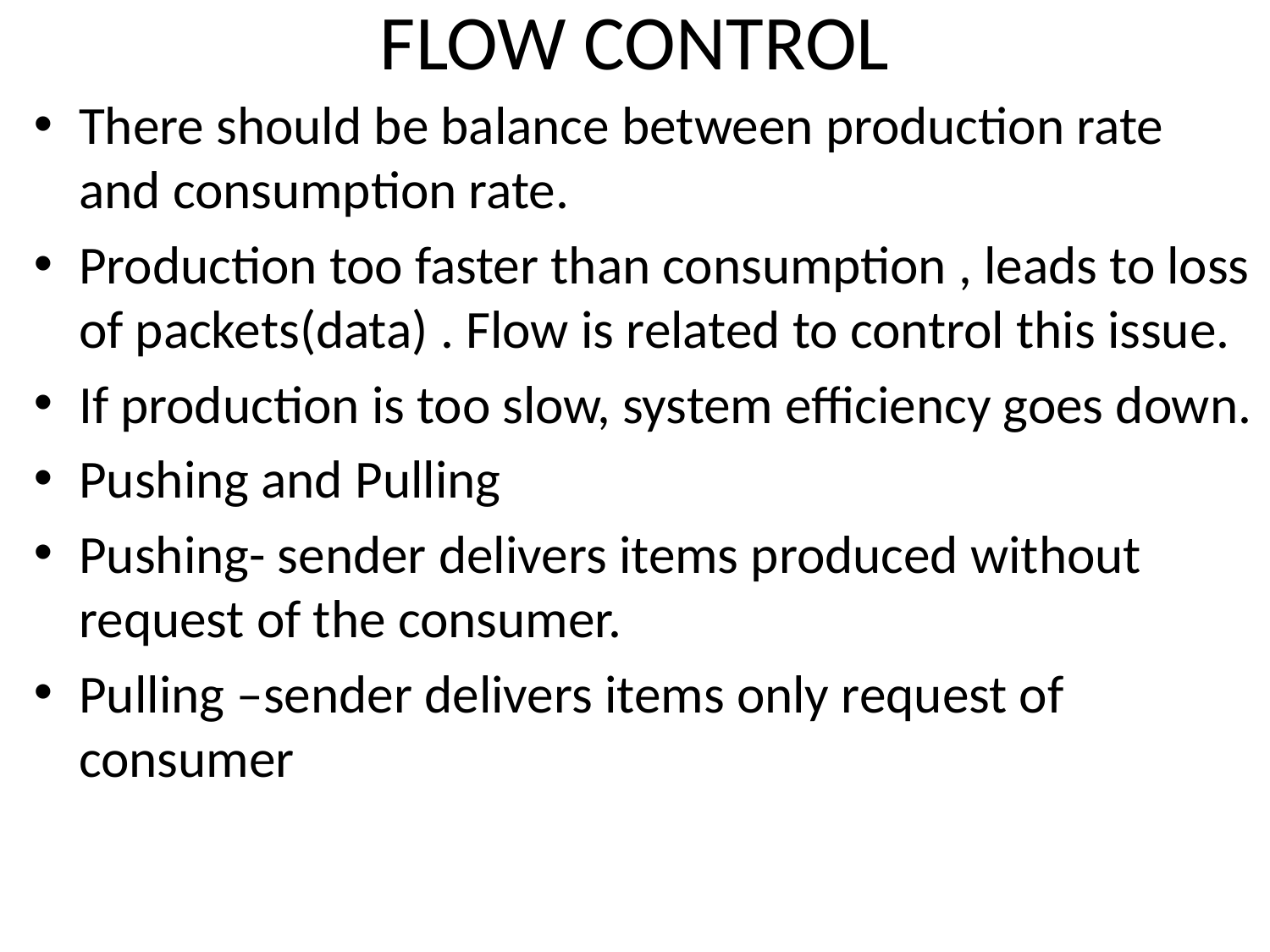

# FLOW CONTROL
There should be balance between production rate and consumption rate.
Production too faster than consumption , leads to loss of packets(data) . Flow is related to control this issue.
If production is too slow, system efficiency goes down.
Pushing and Pulling
Pushing- sender delivers items produced without request of the consumer.
Pulling –sender delivers items only request of consumer